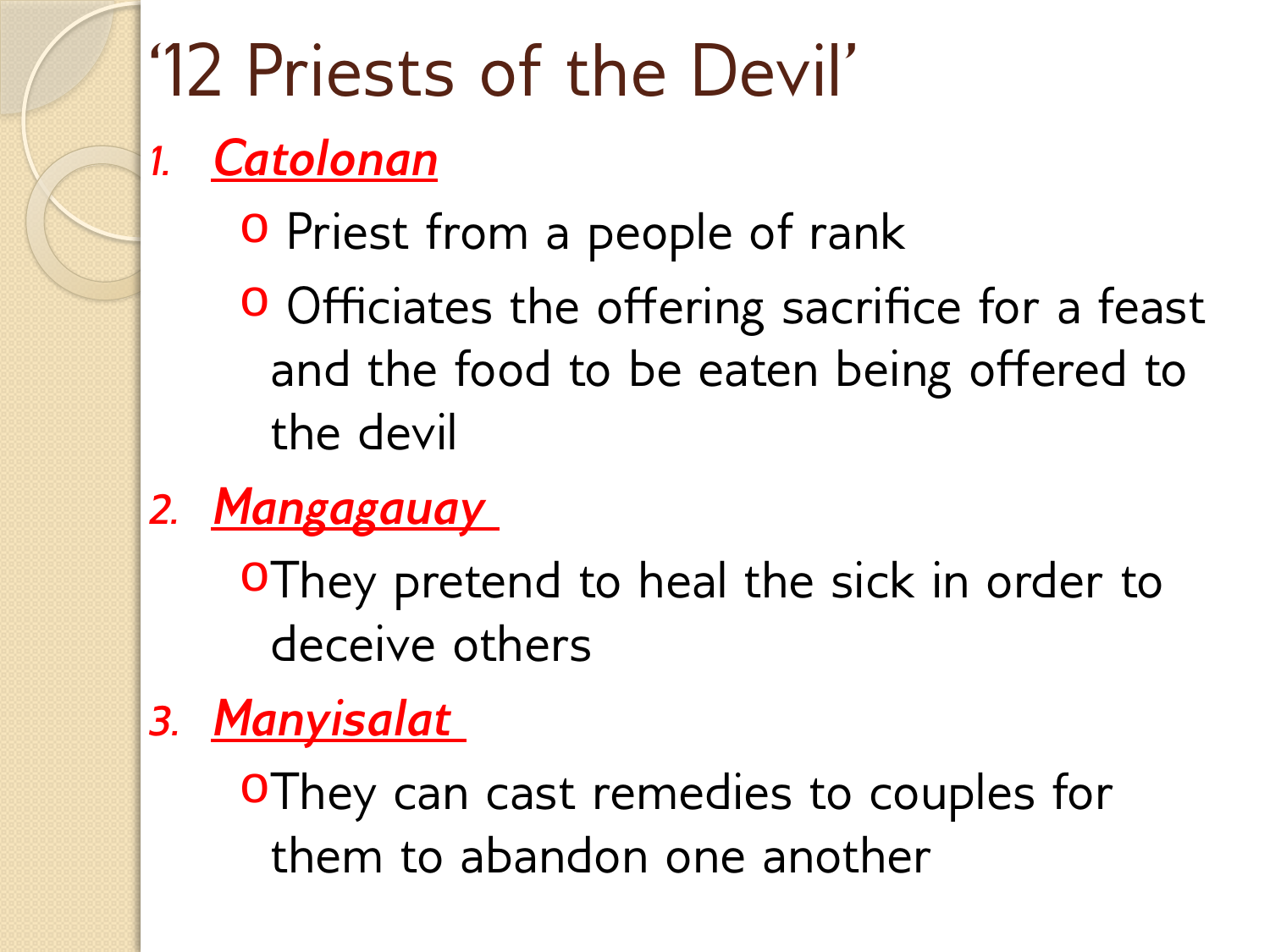

# ‘12 Priests of the Devil’
Catolonan
 Priest from a people of rank
 Officiates the offering sacrifice for a feast and the food to be eaten being offered to the devil
Mangagauay
They pretend to heal the sick in order to deceive others
Manyisalat
They can cast remedies to couples for them to abandon one another